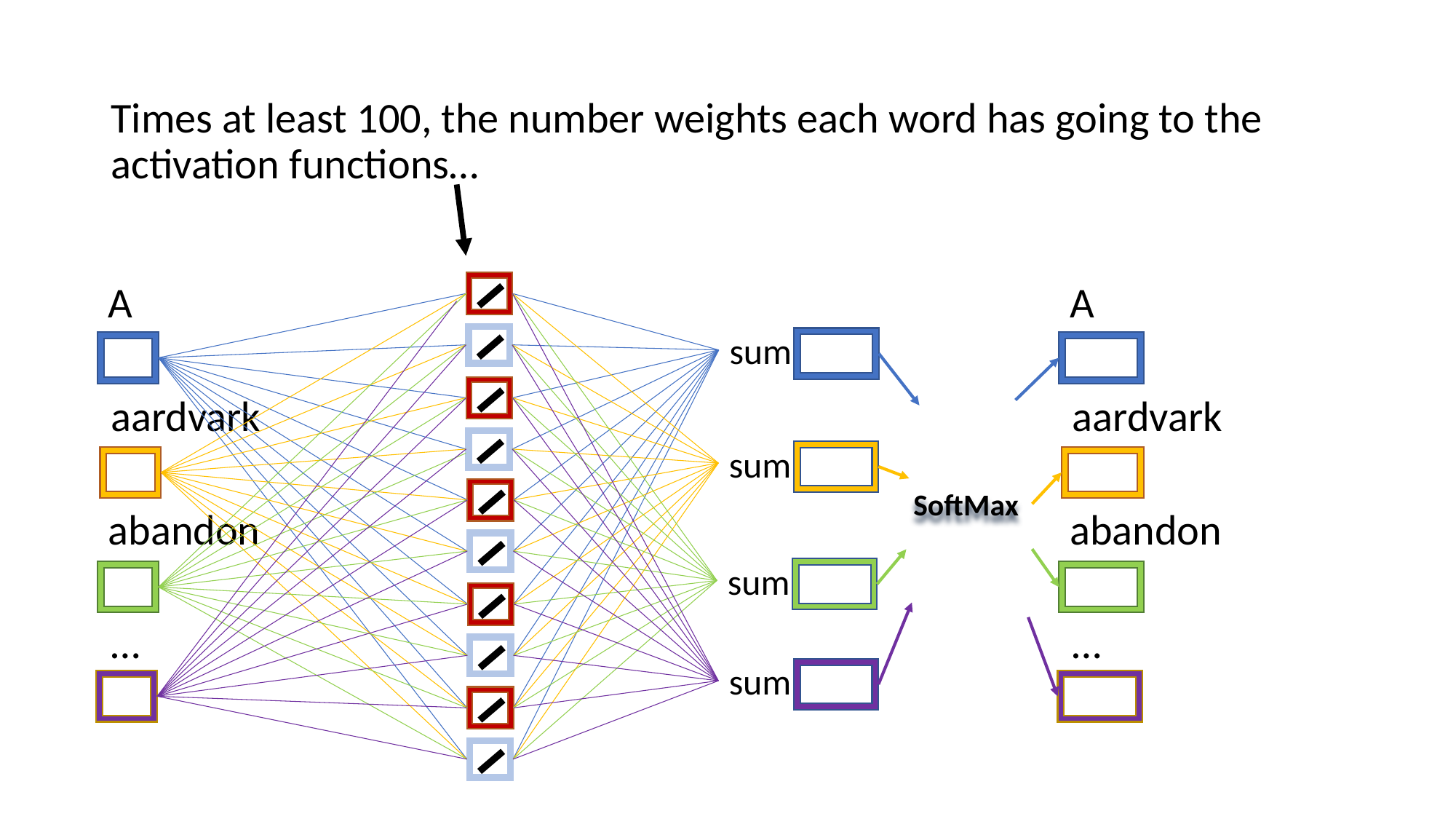

Times at least 100, the number weights each word has going to the activation functions…
A
A

sum

aardvark
aardvark

sum

SoftMax
abandon
abandon

sum

…
…

sum